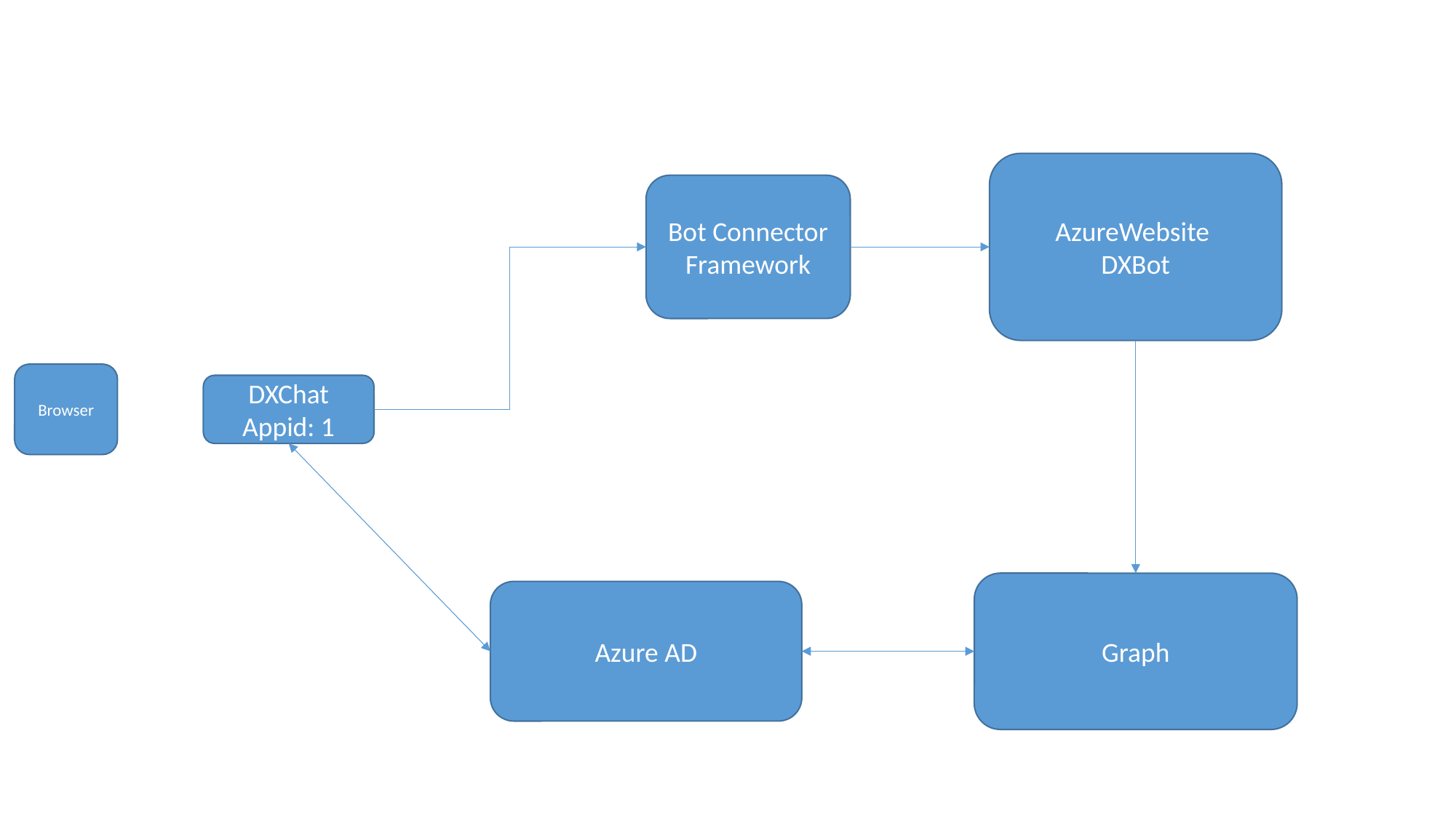

AzureWebsite
DXBot
Bot Connector Framework
Browser
DXChat
Appid: 1
Graph
Azure AD